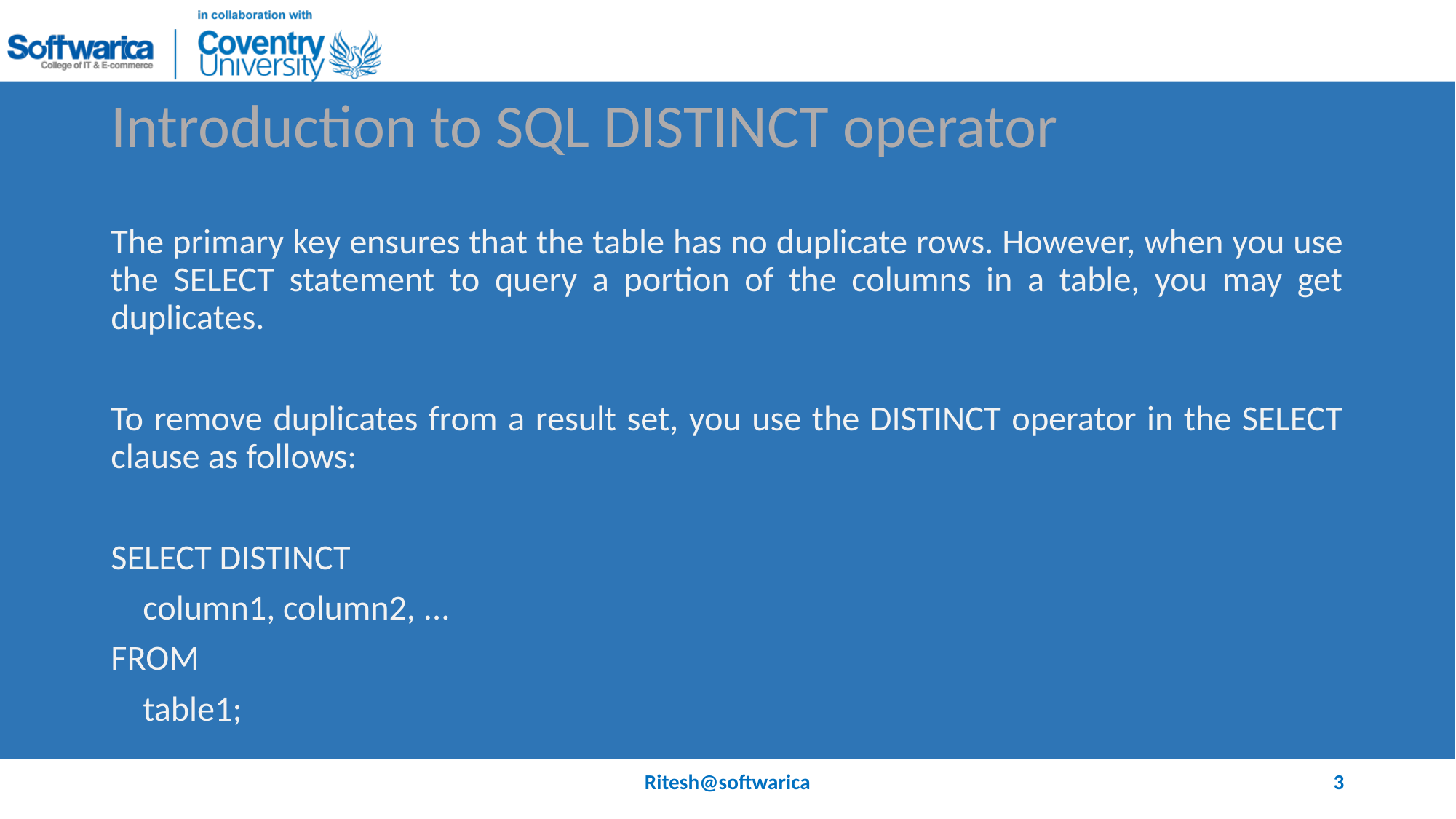

# Introduction to SQL DISTINCT operator
The primary key ensures that the table has no duplicate rows. However, when you use the SELECT statement to query a portion of the columns in a table, you may get duplicates.

To remove duplicates from a result set, you use the DISTINCT operator in the SELECT clause as follows:

SELECT DISTINCT
    column1, column2, ...
FROM
    table1;
Ritesh@softwarica
3